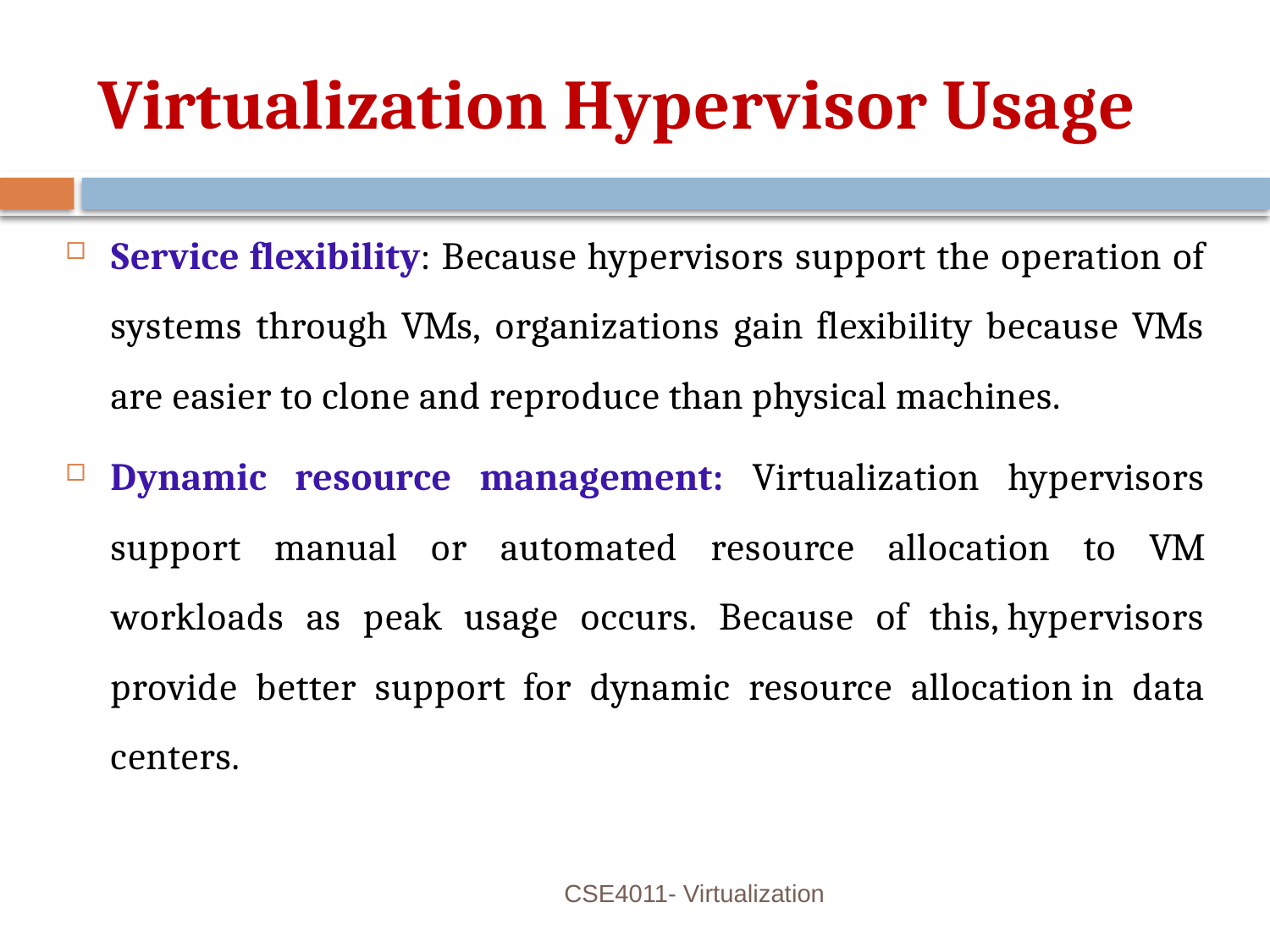

# Virtualization Hypervisor Usage
Service flexibility: Because hypervisors support the operation of systems through VMs, organizations gain flexibility because VMs are easier to clone and reproduce than physical machines.
Dynamic resource management: Virtualization hypervisors support manual or automated resource allocation to VM workloads as peak usage occurs. Because of this, hypervisors provide better support for dynamic resource allocation in data centers.

CSE4011- Virtualization